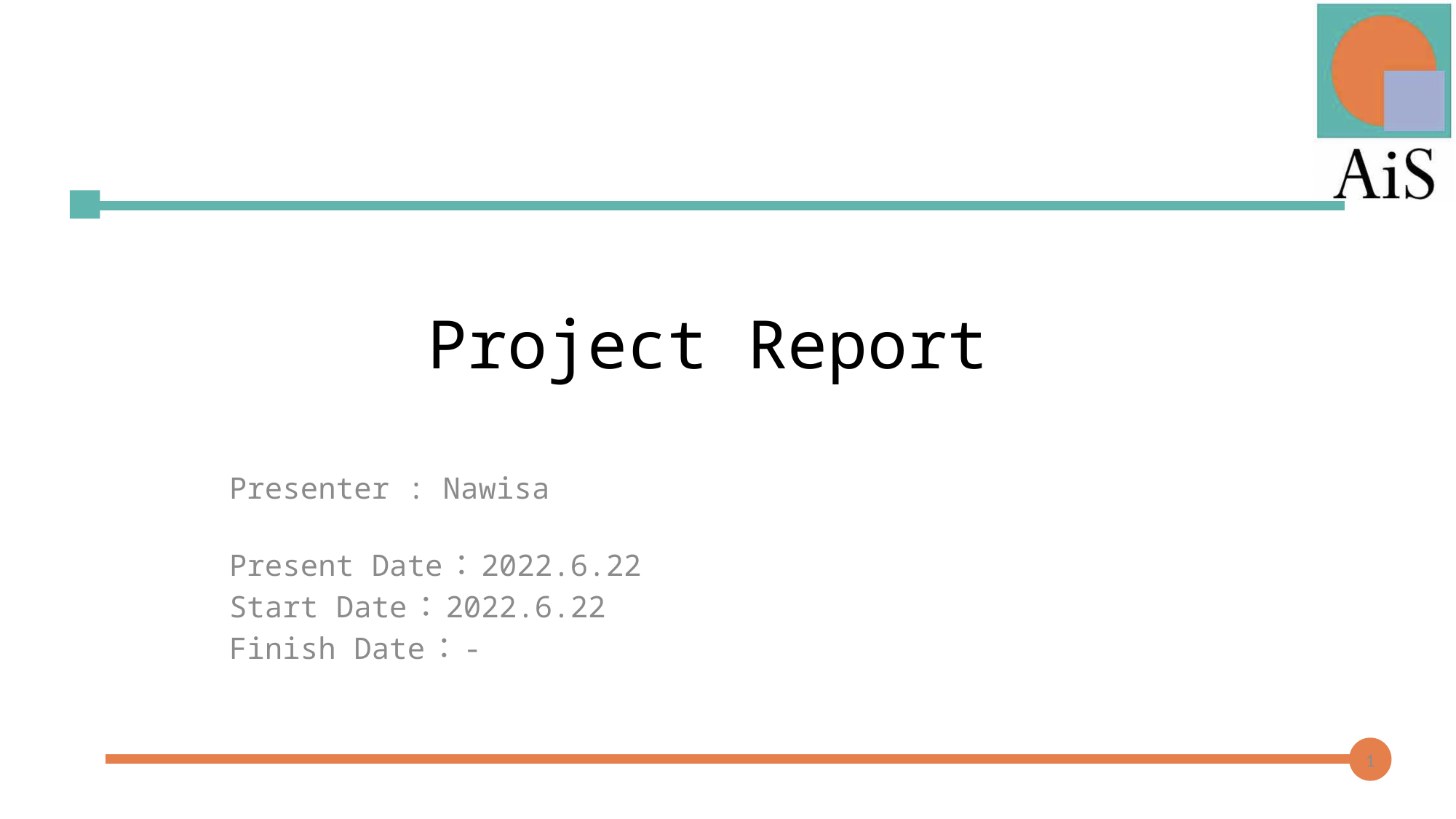

# Project Report
Presenter : Nawisa
Present Date：2022.6.22
Start Date：2022.6.22
Finish Date：-

1